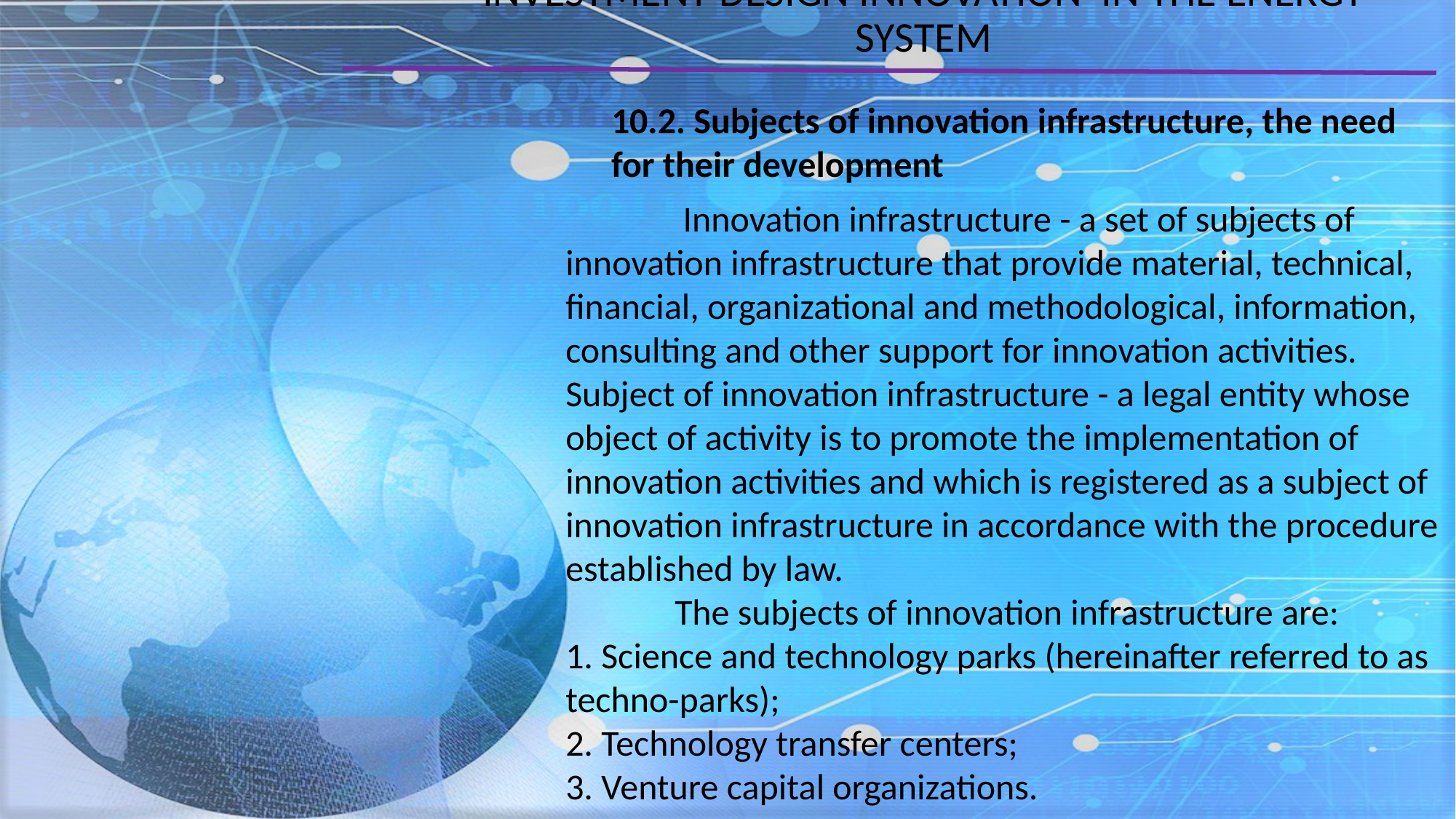

# INVESTMENT DESIGN INNOVATION  IN THE ENERGY SYSTEM
10.2. Subjects of innovation infrastructure, the need for their development
	 Innovation infrastructure - a set of subjects of innovation infrastructure that provide material, technical, financial, organizational and methodological, information, consulting and other support for innovation activities.
Subject of innovation infrastructure - a legal entity whose object of activity is to promote the implementation of innovation activities and which is registered as a subject of innovation infrastructure in accordance with the procedure established by law.
 	The subjects of innovation infrastructure are:
1. Science and technology parks (hereinafter referred to as techno-parks);
2. Technology transfer centers;
3. Venture capital organizations.